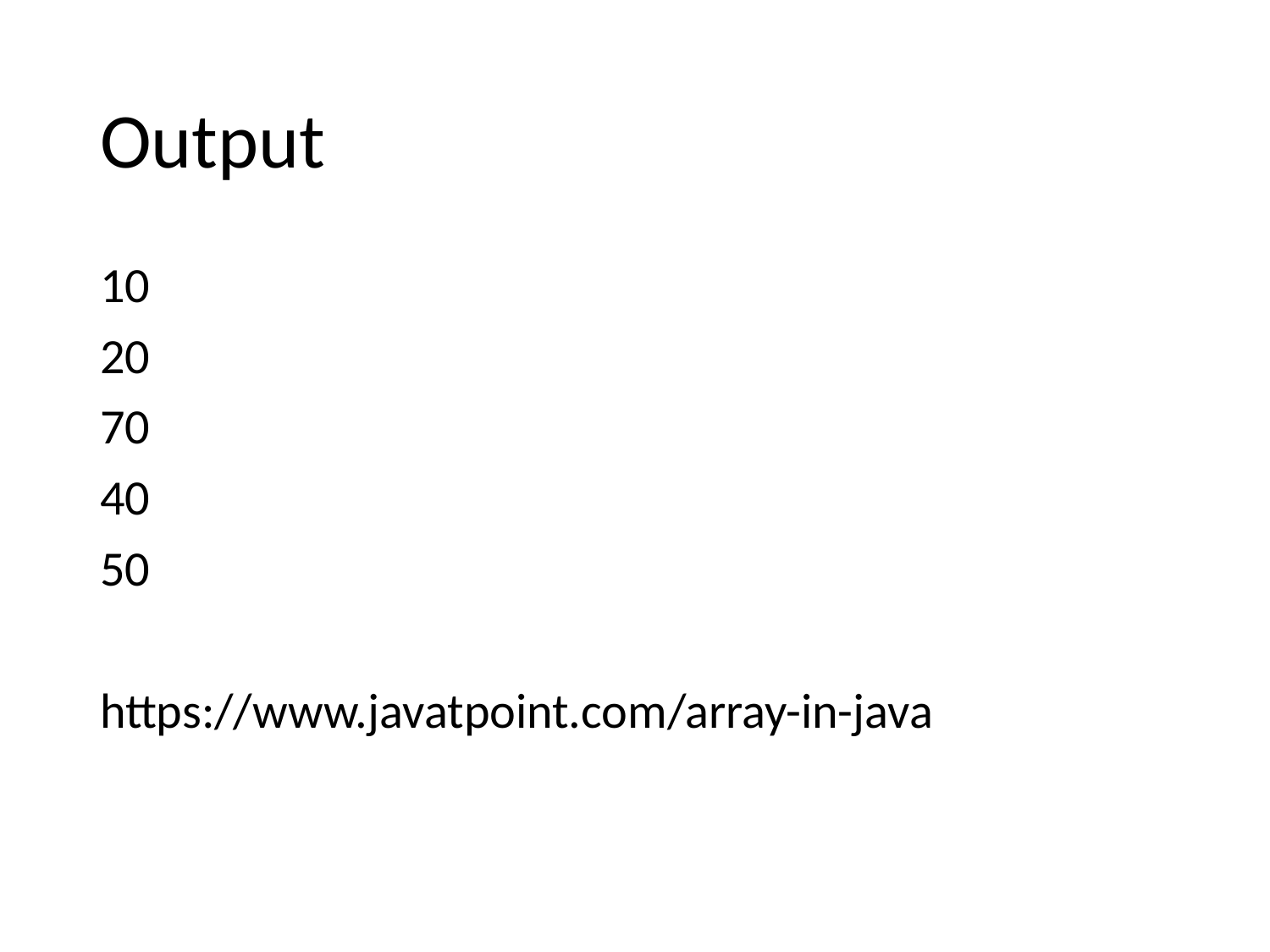

# Output
10
20
70
40
50

https://www.javatpoint.com/array-in-java